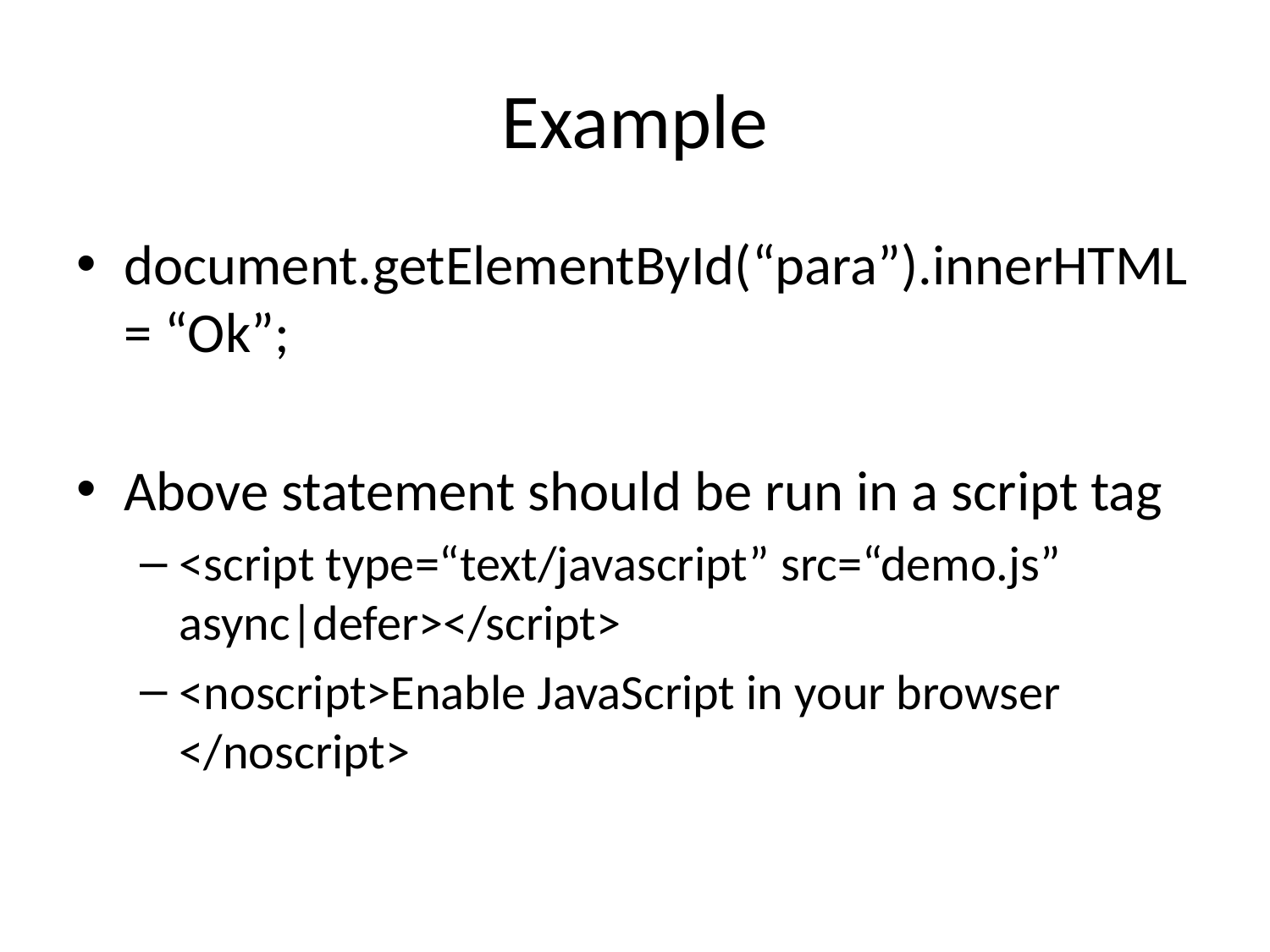

# Example
document.getElementById(“para”).innerHTML = “Ok”;

Above statement should be run in a script tag
<script type=“text/javascript” src=“demo.js” async|defer></script>
<noscript>Enable JavaScript in your browser </noscript>